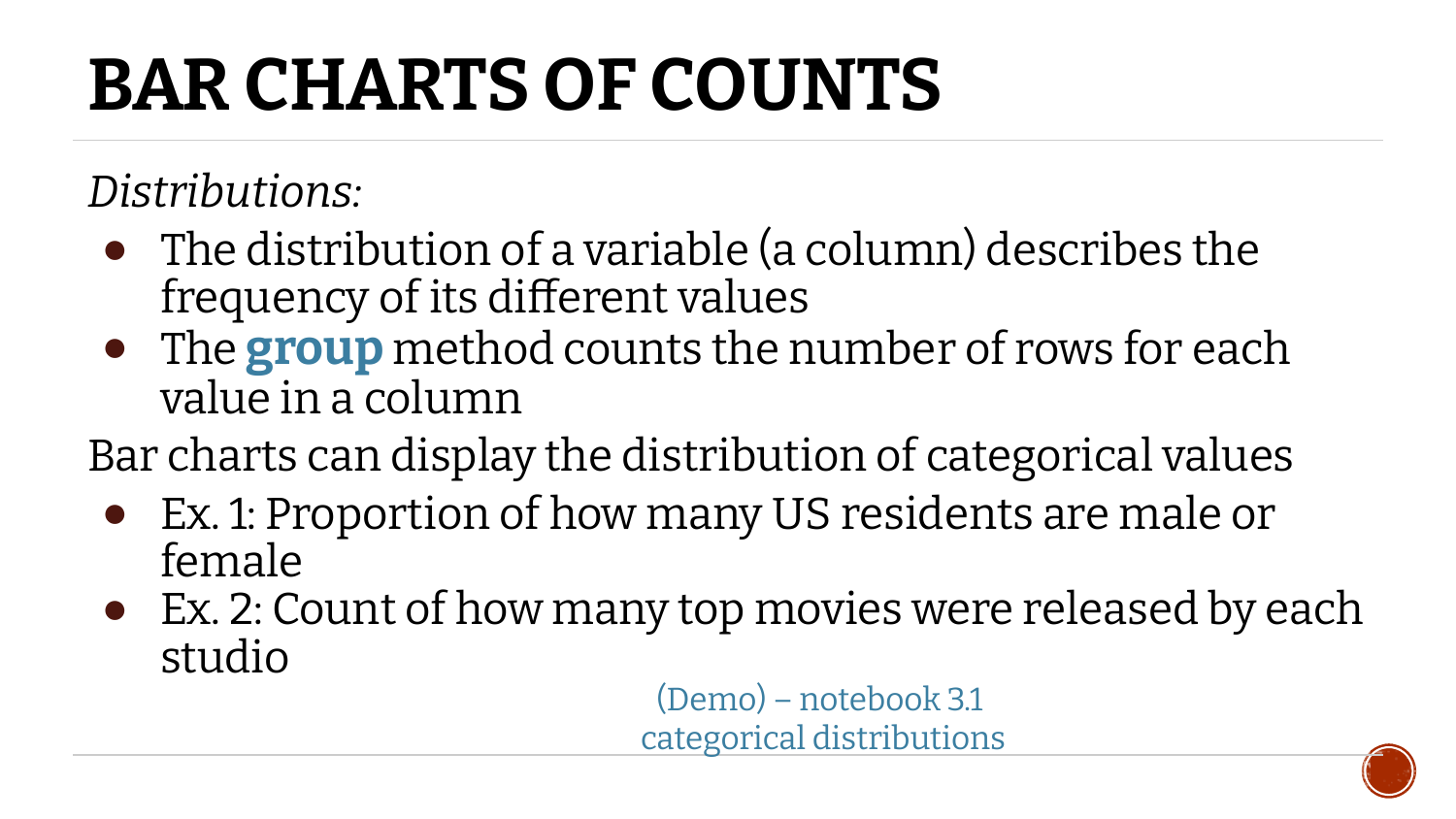

# Bar Charts of Counts
Distributions:
The distribution of a variable (a column) describes the frequency of its different values
The group method counts the number of rows for each value in a column
Bar charts can display the distribution of categorical values
Ex. 1: Proportion of how many US residents are male or female
Ex. 2: Count of how many top movies were released by each studio

(Demo) – notebook 3.1
categorical distributions